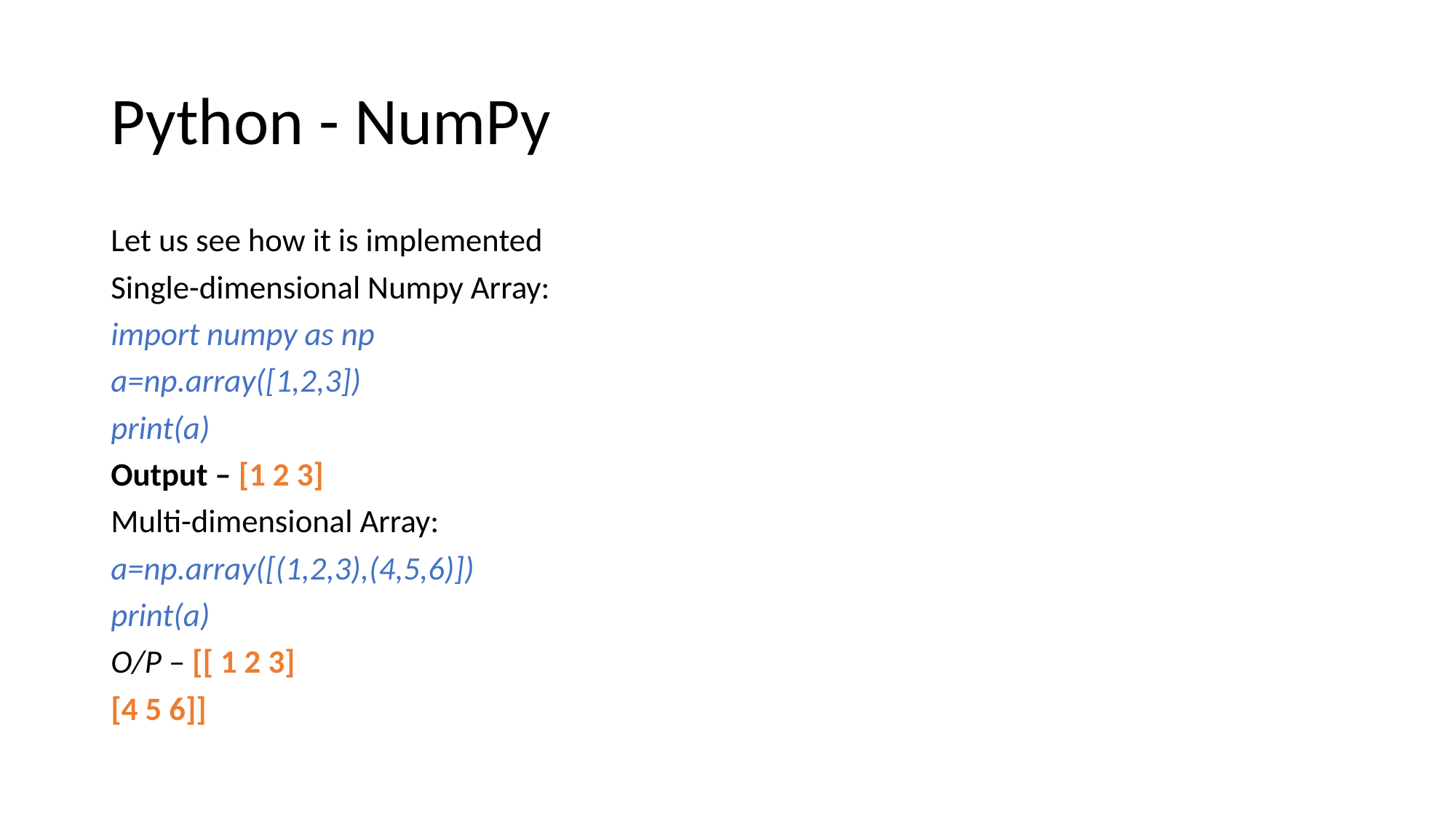

# Python - NumPy
Let us see how it is implemented
Single-dimensional Numpy Array:
import numpy as np
a=np.array([1,2,3])
print(a)
Output – [1 2 3]
Multi-dimensional Array:
a=np.array([(1,2,3),(4,5,6)])
print(a)
O/P – [[ 1 2 3]
[4 5 6]]